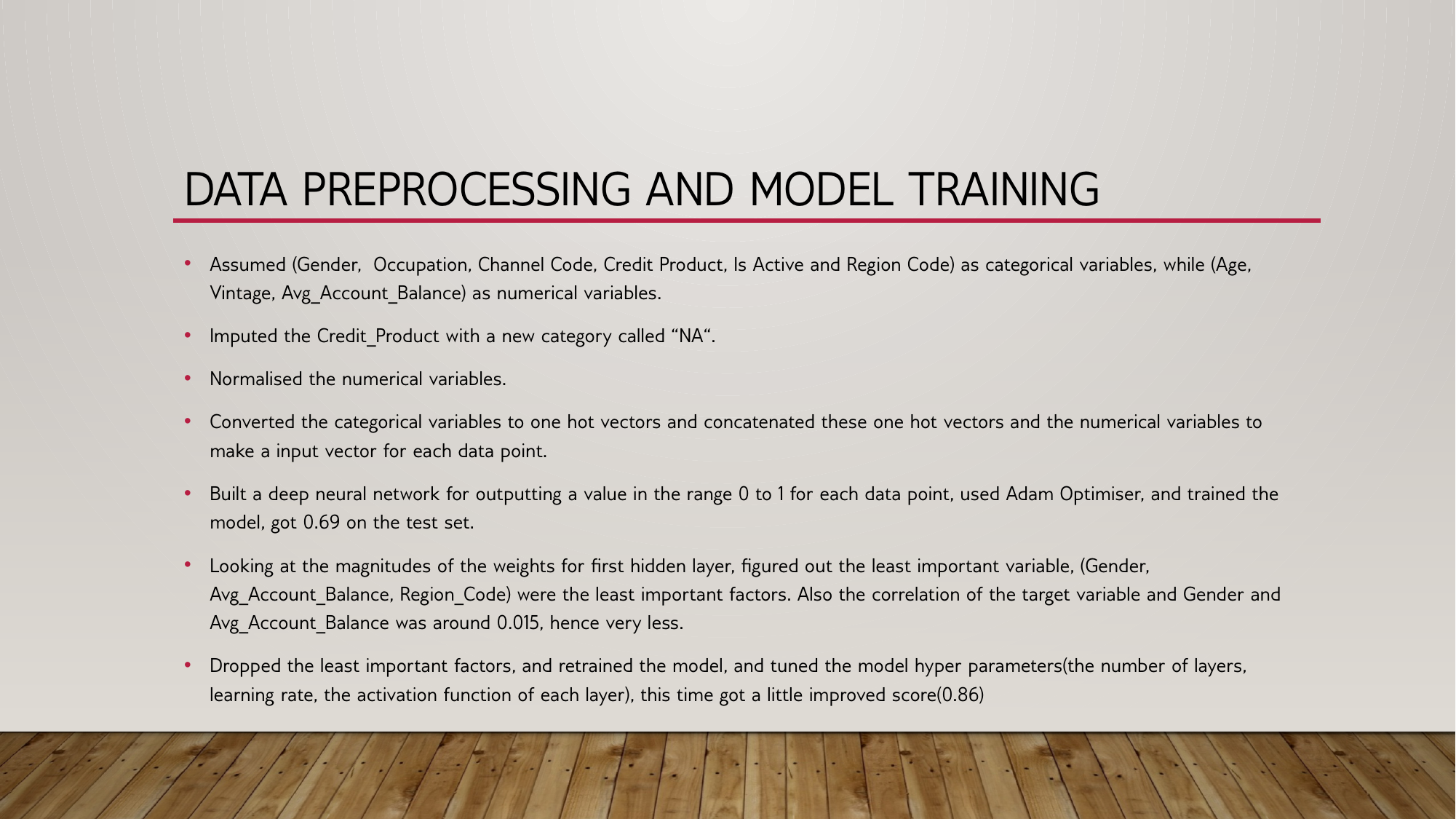

# Data preprocessing And model training
Assumed (Gender,  Occupation, Channel Code, Credit Product, Is Active and Region Code) as categorical variables, while (Age, Vintage, Avg_Account_Balance) as numerical variables.
Imputed the Credit_Product with a new category called “NA“.
Normalised the numerical variables.
Converted the categorical variables to one hot vectors and concatenated these one hot vectors and the numerical variables to make a input vector for each data point.
Built a deep neural network for outputting a value in the range 0 to 1 for each data point, used Adam Optimiser, and trained the model, got 0.69 on the test set.
Looking at the magnitudes of the weights for first hidden layer, figured out the least important variable, (Gender, Avg_Account_Balance, Region_Code) were the least important factors. Also the correlation of the target variable and Gender and Avg_Account_Balance was around 0.015, hence very less.
Dropped the least important factors, and retrained the model, and tuned the model hyper parameters(the number of layers, learning rate, the activation function of each layer), this time got a little improved score(0.86)